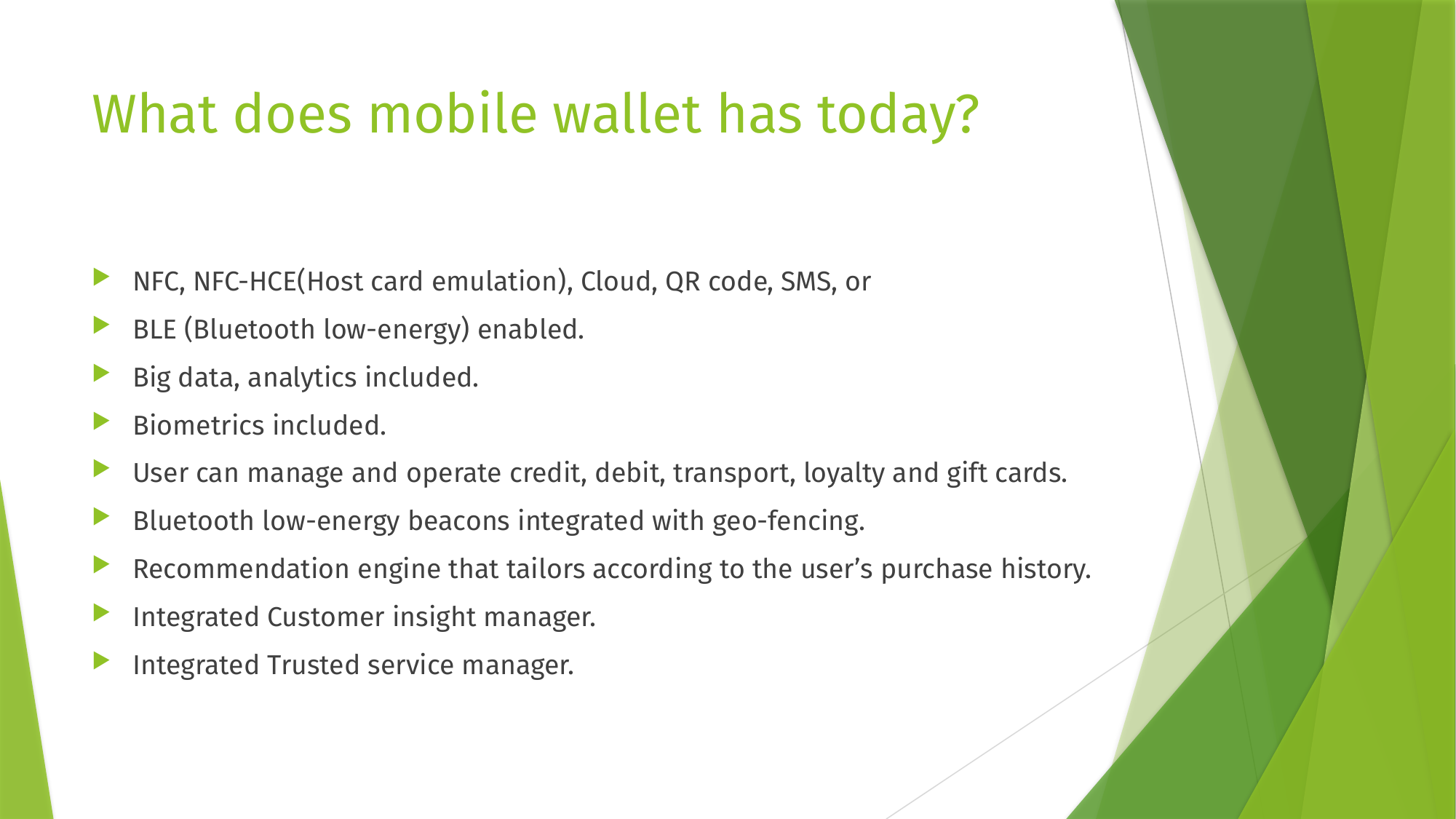

# What does mobile wallet has today?
NFC, NFC-HCE(Host card emulation), Cloud, QR code, SMS, or
BLE (Bluetooth low-energy) enabled.
Big data, analytics included.
Biometrics included.
User can manage and operate credit, debit, transport, loyalty and gift cards.
Bluetooth low-energy beacons integrated with geo-fencing.
Recommendation engine that tailors according to the user’s purchase history.
Integrated Customer insight manager.
Integrated Trusted service manager.